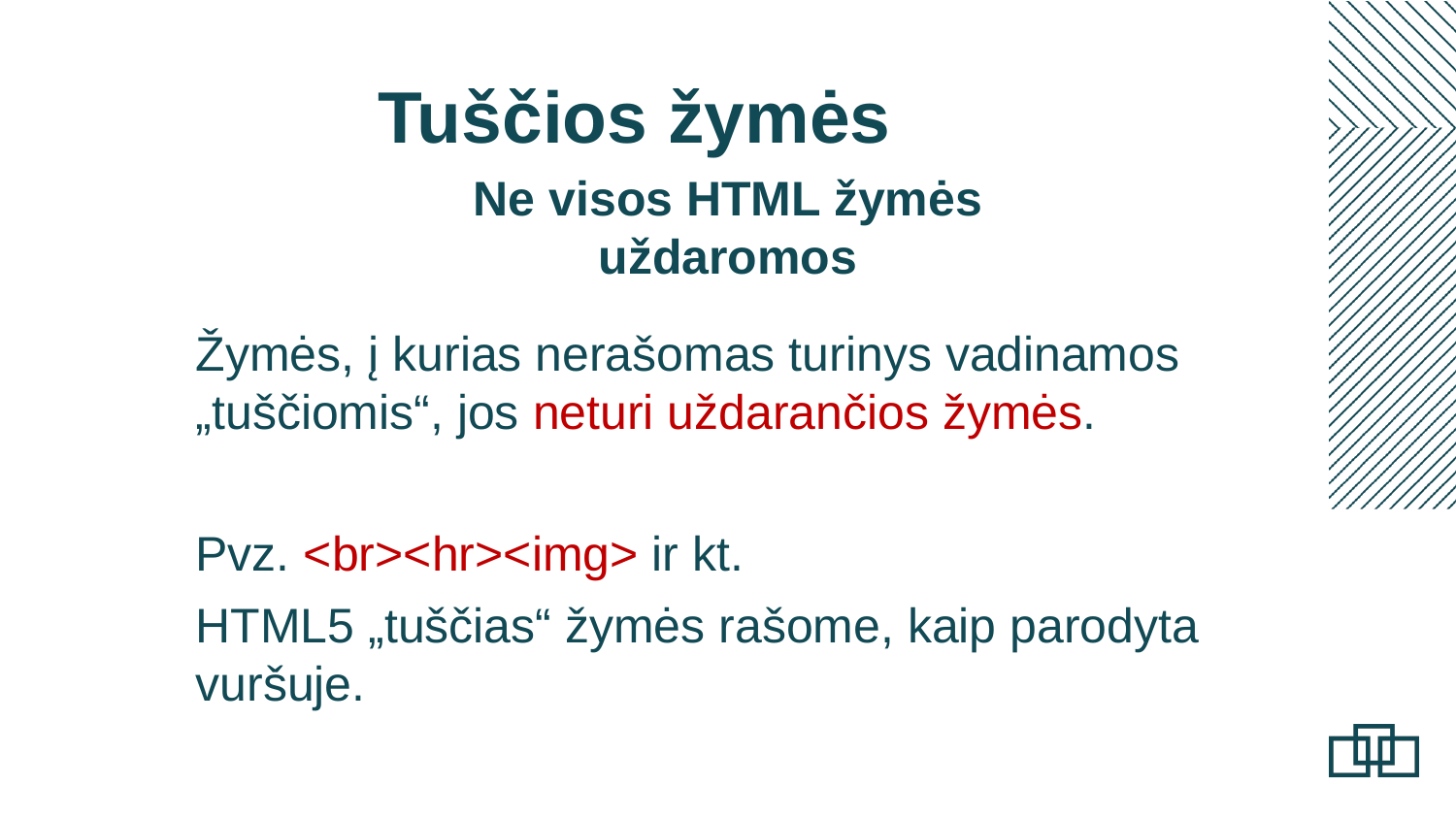

Tuščios žymės
Ne visos HTML žymės uždaromos
Žymės, į kurias nerašomas turinys vadinamos „tuščiomis“, jos neturi uždarančios žymės.

Pvz. <br><hr><img> ir kt.
HTML5 „tuščias“ žymės rašome, kaip parodyta vuršuje.